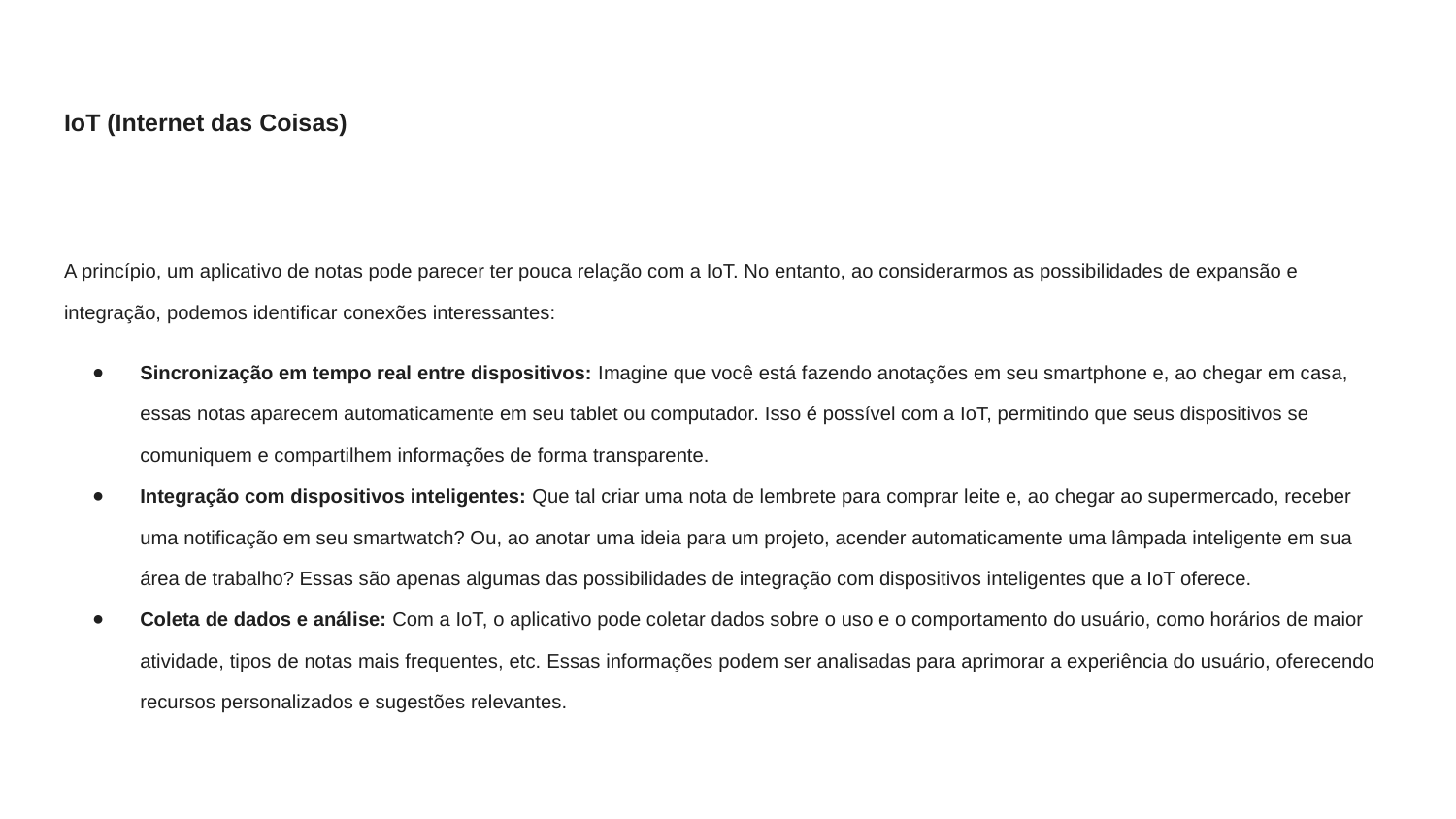

# IoT (Internet das Coisas)

A princípio, um aplicativo de notas pode parecer ter pouca relação com a IoT. No entanto, ao considerarmos as possibilidades de expansão e integração, podemos identificar conexões interessantes:
Sincronização em tempo real entre dispositivos: Imagine que você está fazendo anotações em seu smartphone e, ao chegar em casa, essas notas aparecem automaticamente em seu tablet ou computador. Isso é possível com a IoT, permitindo que seus dispositivos se comuniquem e compartilhem informações de forma transparente.
Integração com dispositivos inteligentes: Que tal criar uma nota de lembrete para comprar leite e, ao chegar ao supermercado, receber uma notificação em seu smartwatch? Ou, ao anotar uma ideia para um projeto, acender automaticamente uma lâmpada inteligente em sua área de trabalho? Essas são apenas algumas das possibilidades de integração com dispositivos inteligentes que a IoT oferece.
Coleta de dados e análise: Com a IoT, o aplicativo pode coletar dados sobre o uso e o comportamento do usuário, como horários de maior atividade, tipos de notas mais frequentes, etc. Essas informações podem ser analisadas para aprimorar a experiência do usuário, oferecendo recursos personalizados e sugestões relevantes.